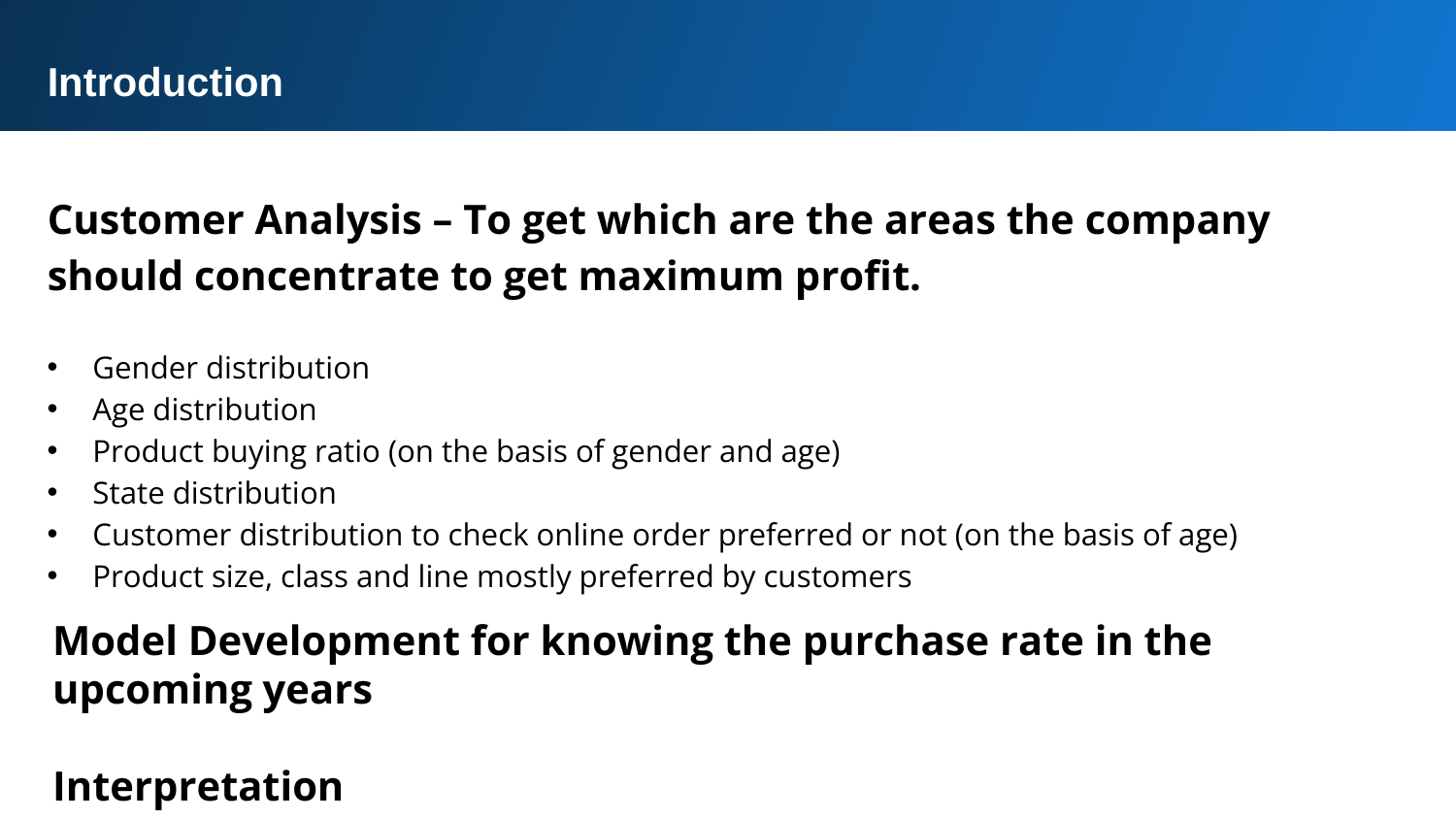

Introduction
Customer Analysis – To get which are the areas the company should concentrate to get maximum profit.
Gender distribution
Age distribution
Product buying ratio (on the basis of gender and age)
State distribution
Customer distribution to check online order preferred or not (on the basis of age)
Product size, class and line mostly preferred by customers
Model Development for knowing the purchase rate in the upcoming years

Interpretation